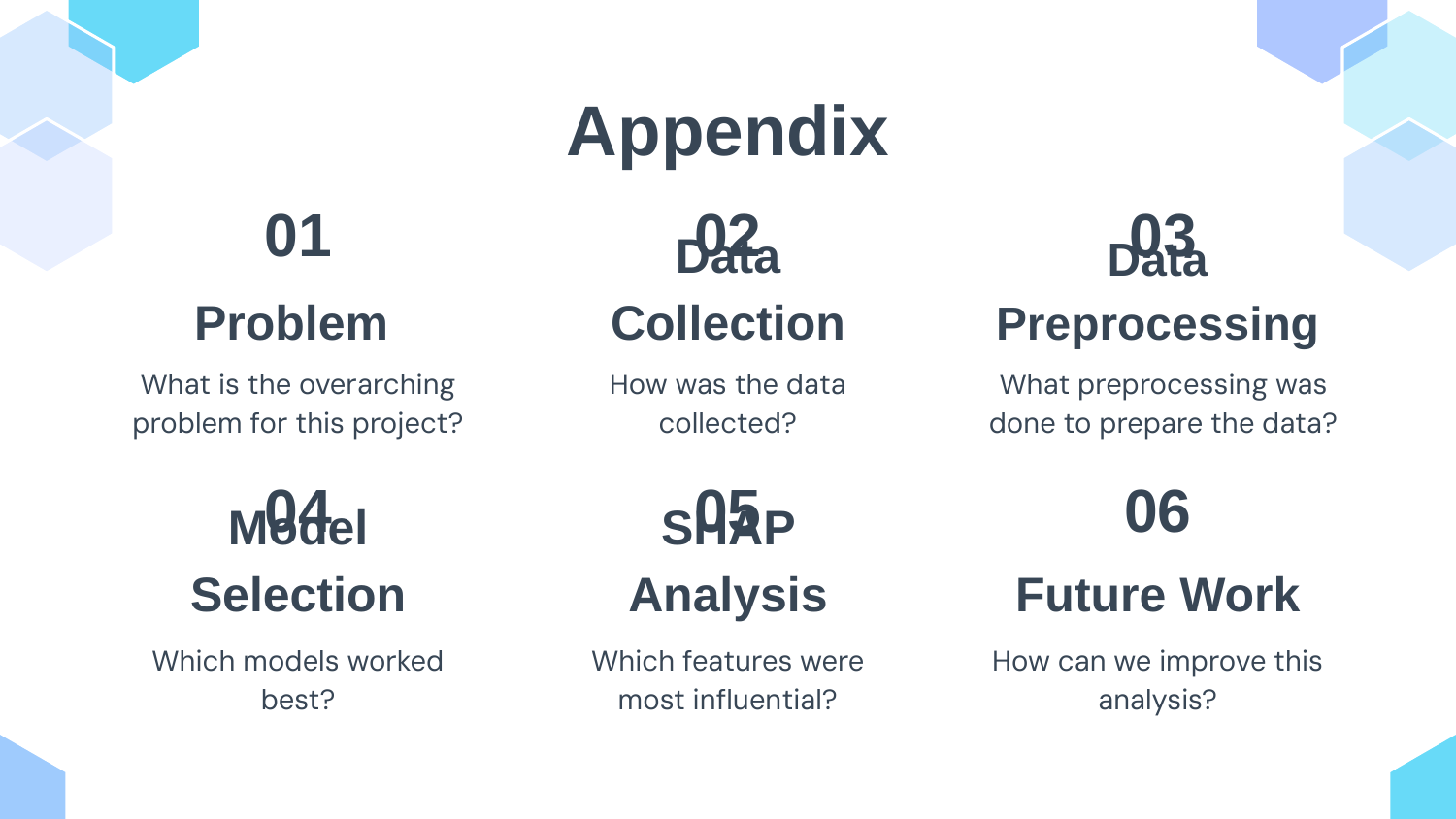

# Appendix
02
01
03
Data Collection
Data Preprocessing
Problem
How was the data collected?
What is the overarching problem for this project?
What preprocessing was done to prepare the data?
04
06
05
Model Selection
SHAP Analysis
Future Work
Which features were most influential?
Which models worked best?
How can we improve this analysis?